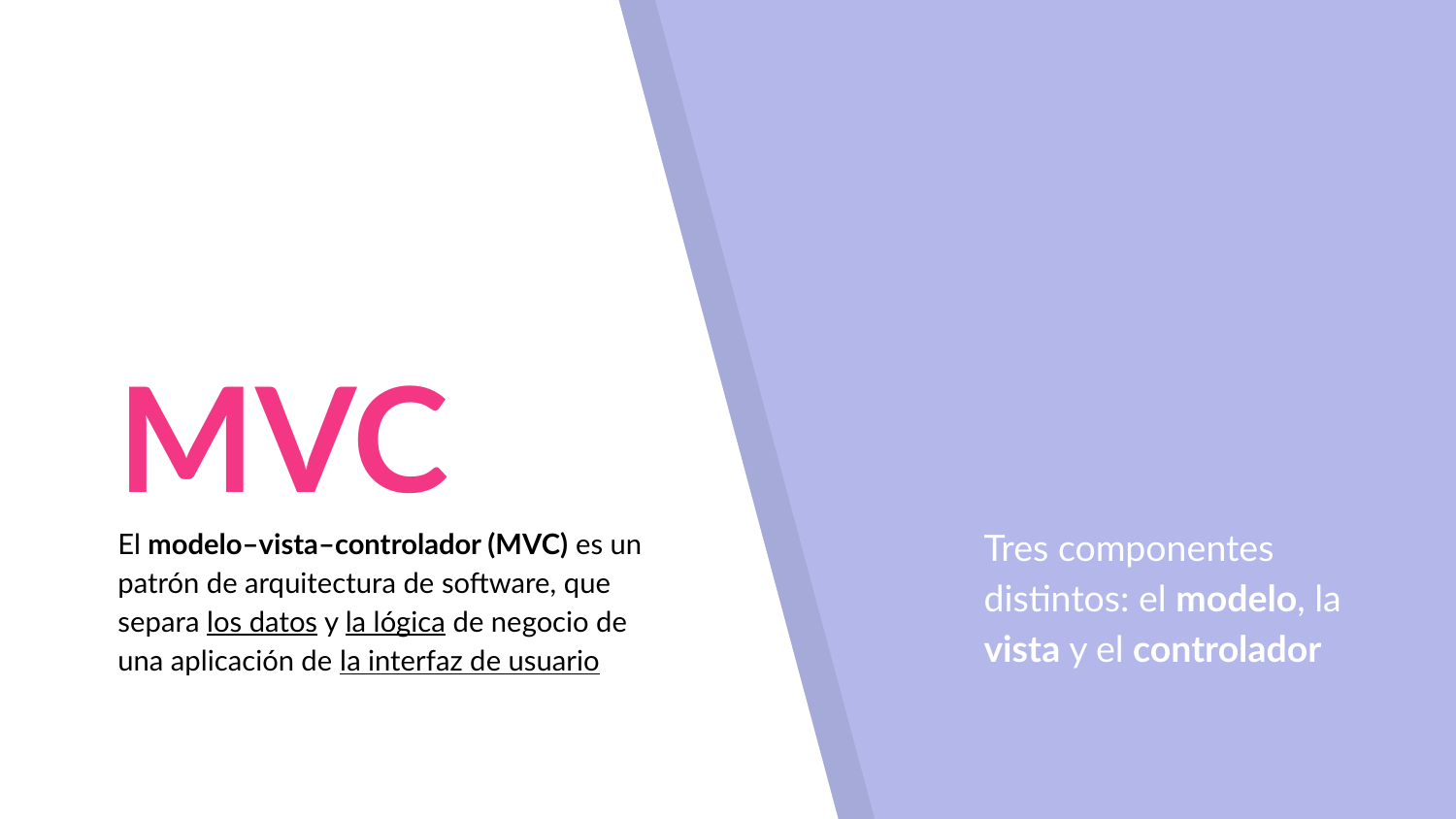

# MVC
El modelo–vista–controlador (MVC) es un patrón de arquitectura de software, que separa los datos y la lógica de negocio de una aplicación de la interfaz de usuario
Tres componentes distintos: el modelo, la vista y el controlador